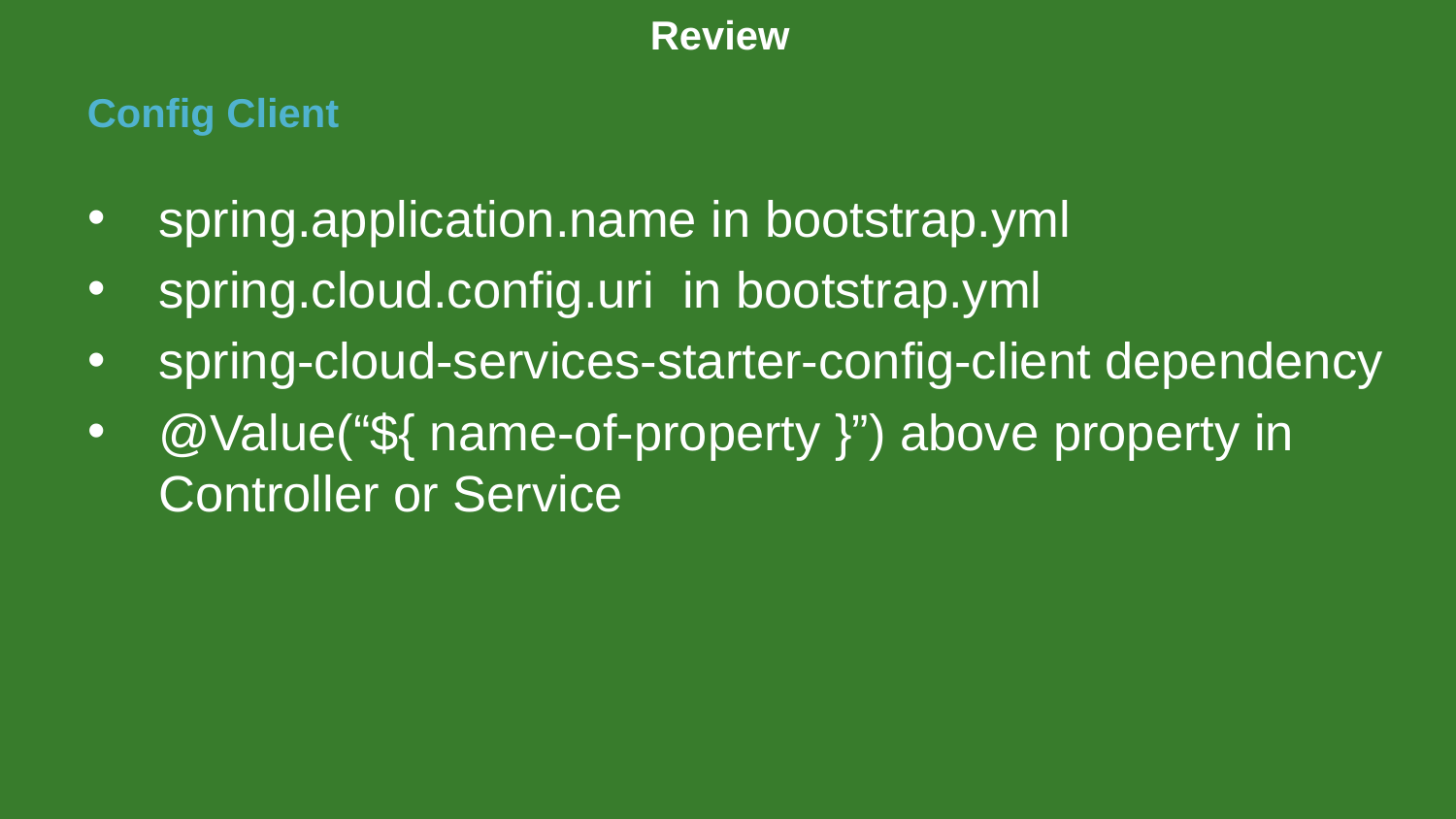

# Review
Config Client
spring.application.name in bootstrap.yml
spring.cloud.config.uri  in bootstrap.yml
spring-cloud-services-starter-config-client dependency
@Value(“${ name-of-property }”) above property in Controller or Service